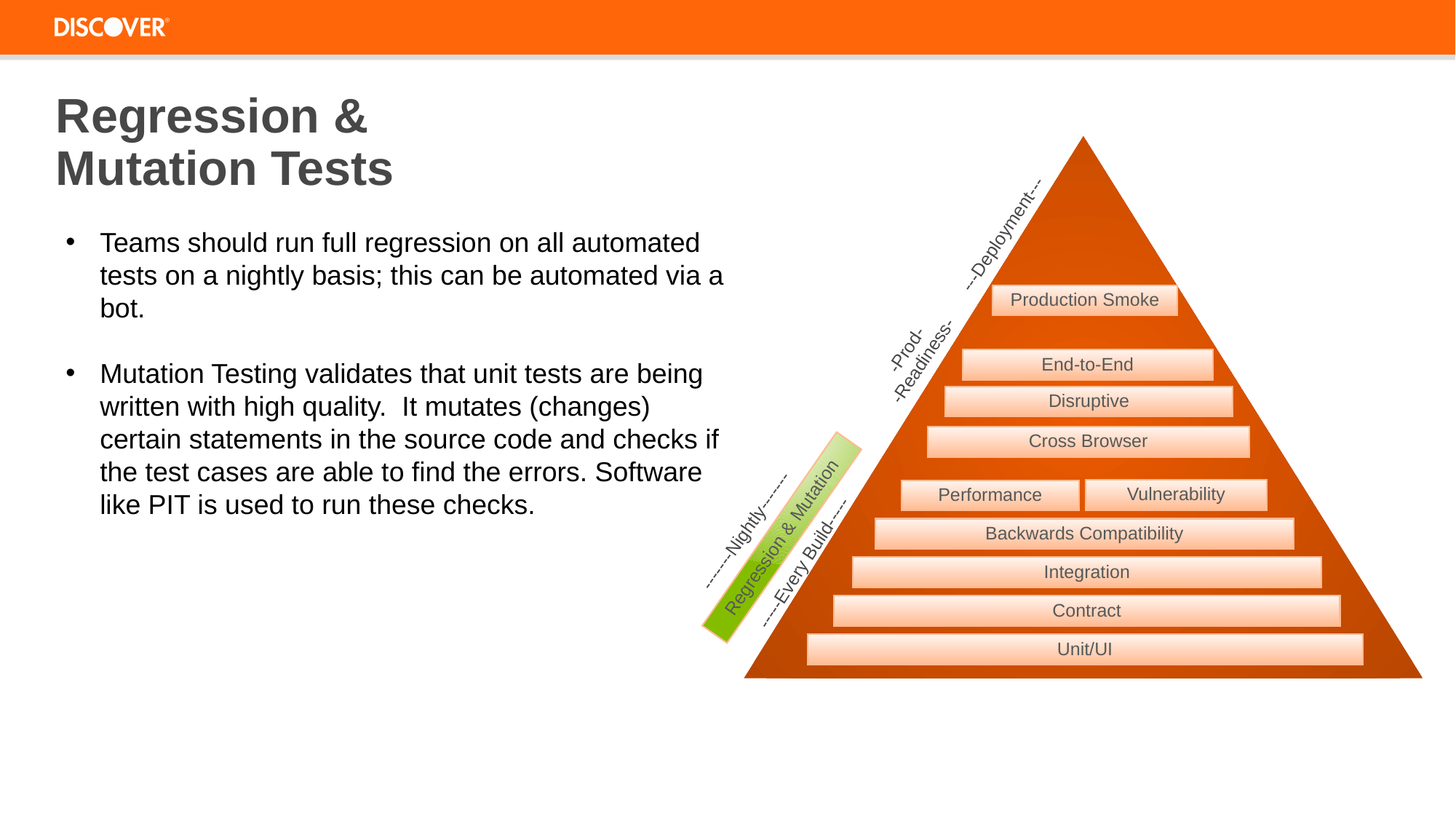

Regression & Mutation Tests
---Deployment---
Production Smoke
-Prod-
-Readiness-
End-to-End
Disruptive
Cross Browser
Performance
-------Nightly-------
Backwards Compatibility
Regression & Mutation
-----Every Build-----
Integration
Contract
Unit/UI
Vulnerability

Teams should run full regression on all automated tests on a nightly basis; this can be automated via a bot.
Mutation Testing validates that unit tests are being written with high quality.  It mutates (changes) certain statements in the source code and checks if the test cases are able to find the errors. Software like PIT is used to run these checks.